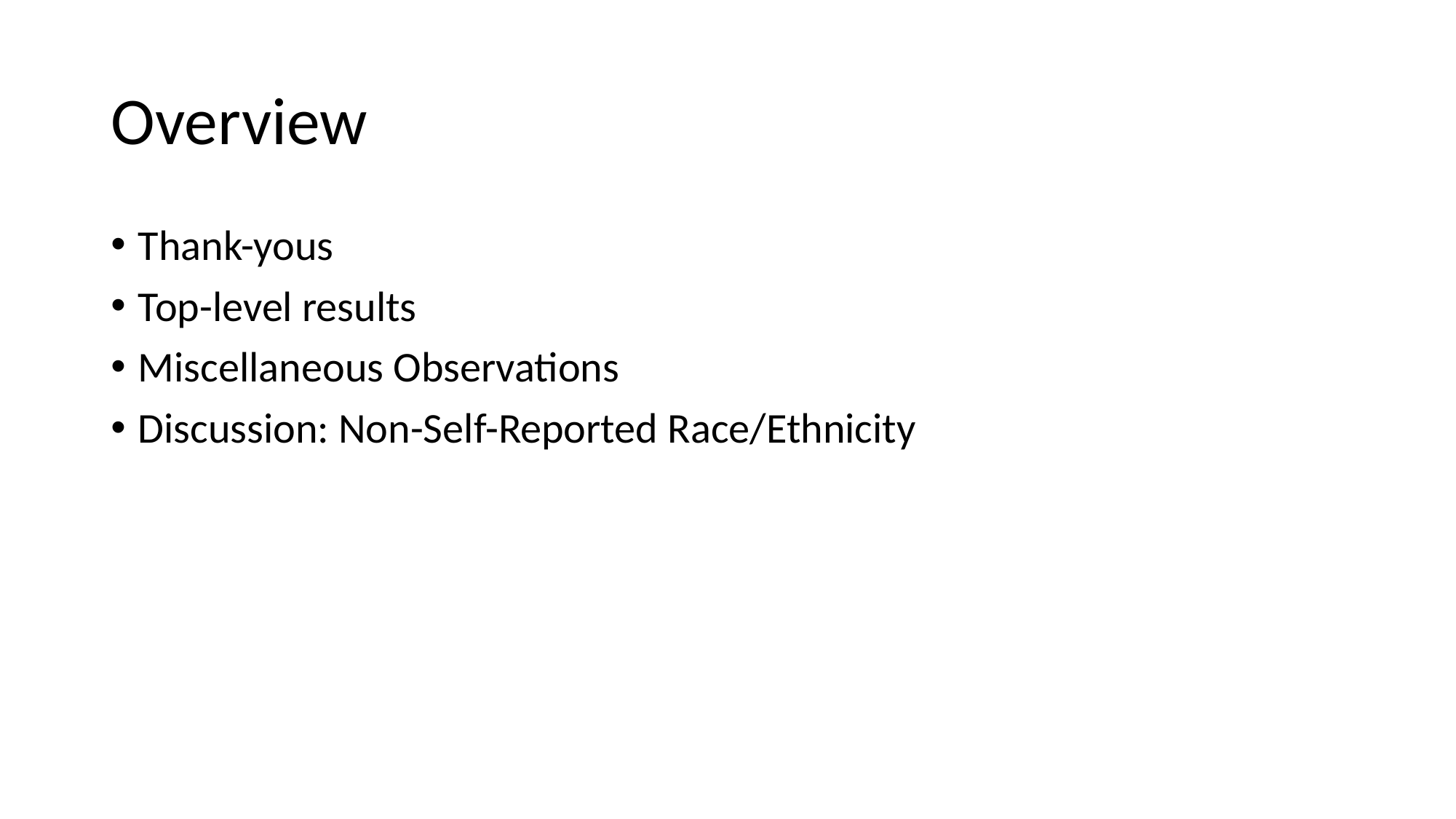

# Overview
Thank-yous
Top-level results
Miscellaneous Observations
Discussion: Non-Self-Reported Race/Ethnicity